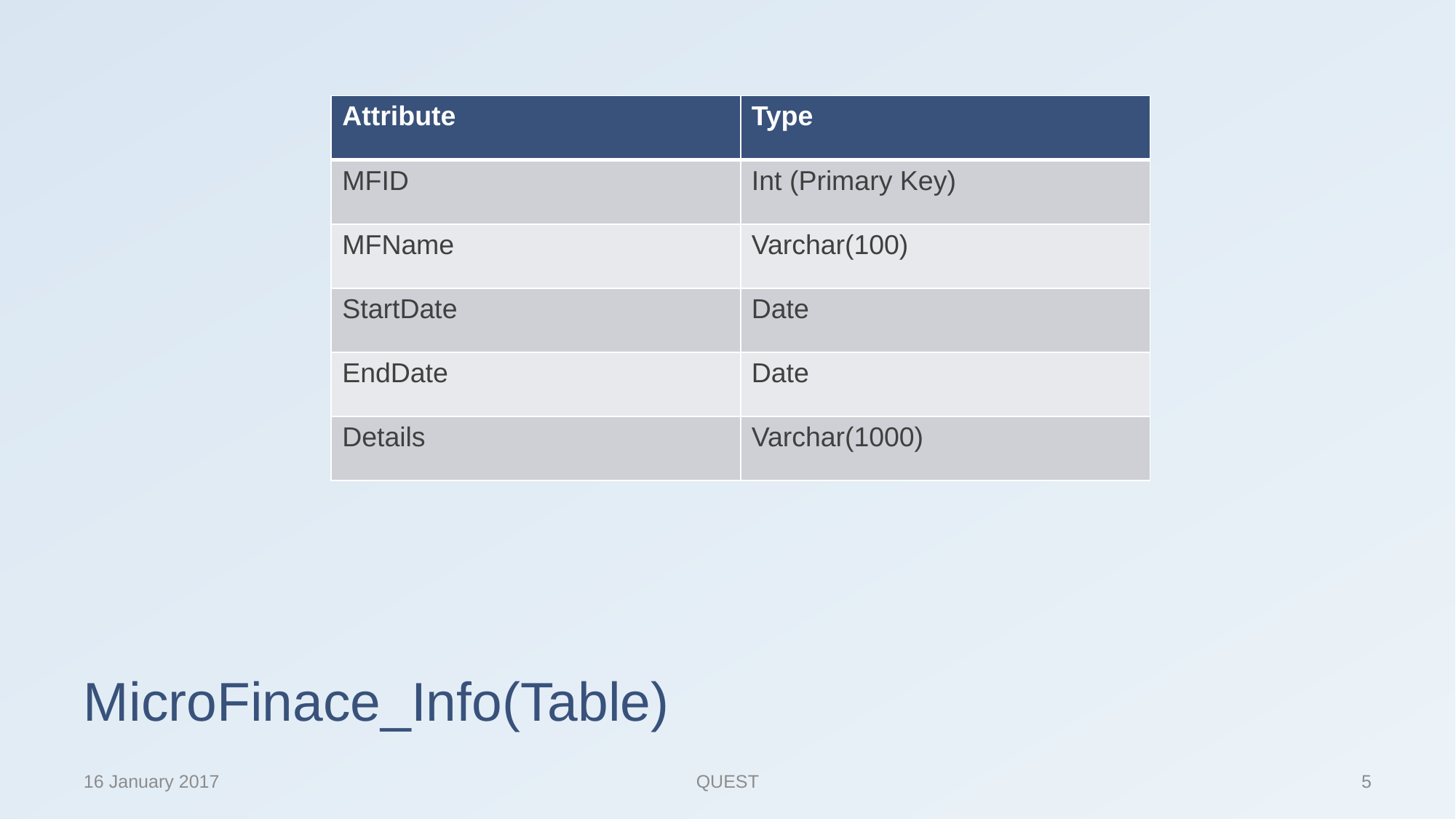

| Attribute | Type |
| --- | --- |
| MFID | Int (Primary Key) |
| MFName | Varchar(100) |
| StartDate | Date |
| EndDate | Date |
| Details | Varchar(1000) |
# MicroFinace_Info(Table)
16 January 2017
QUEST
5